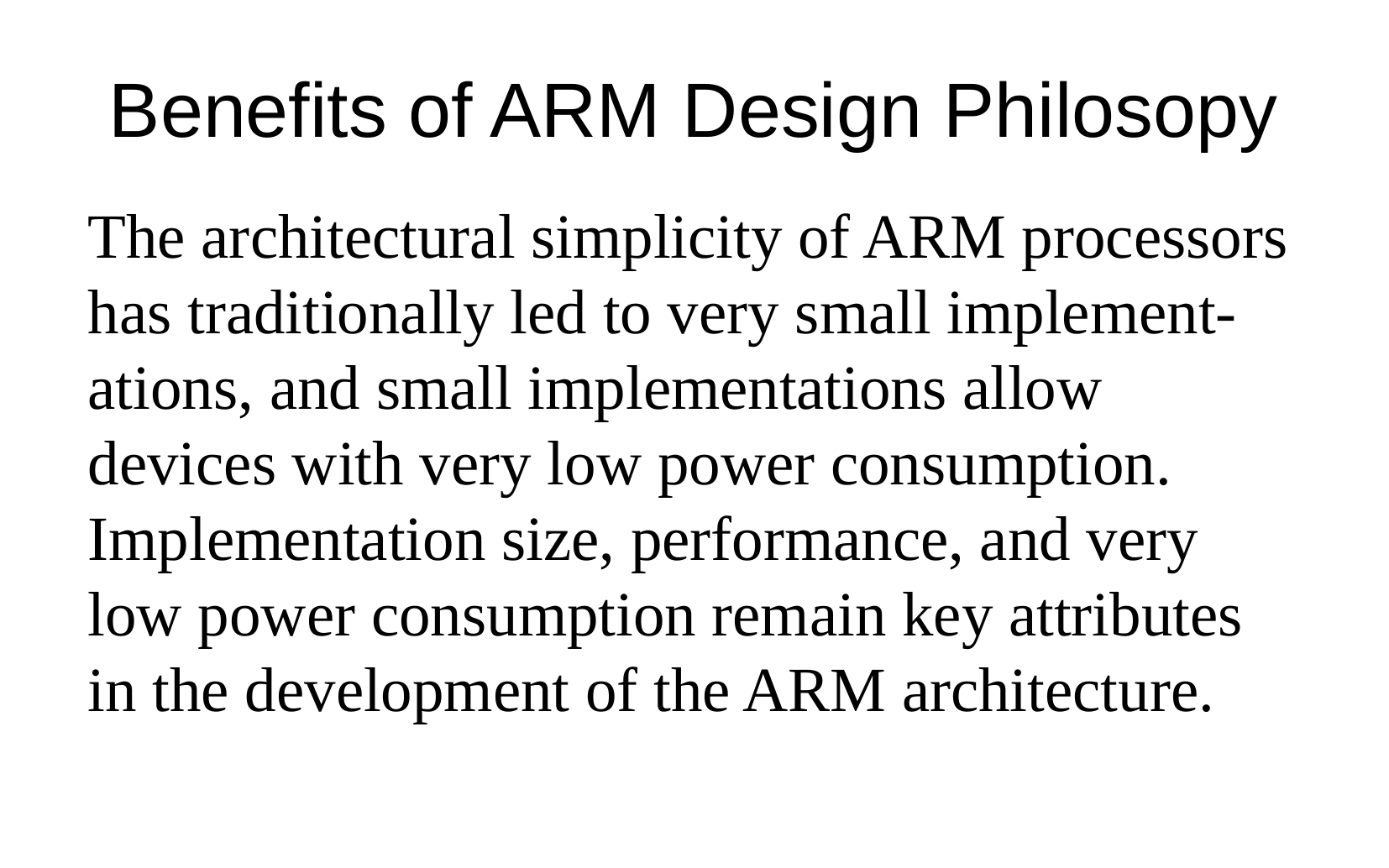

Benefits of ARM Design Philosopy
The architectural simplicity of ARM processors has traditionally led to very small implement-ations, and small implementations allow devices with very low power consumption. Implementation size, performance, and very low power consumption remain key attributes in the development of the ARM architecture.